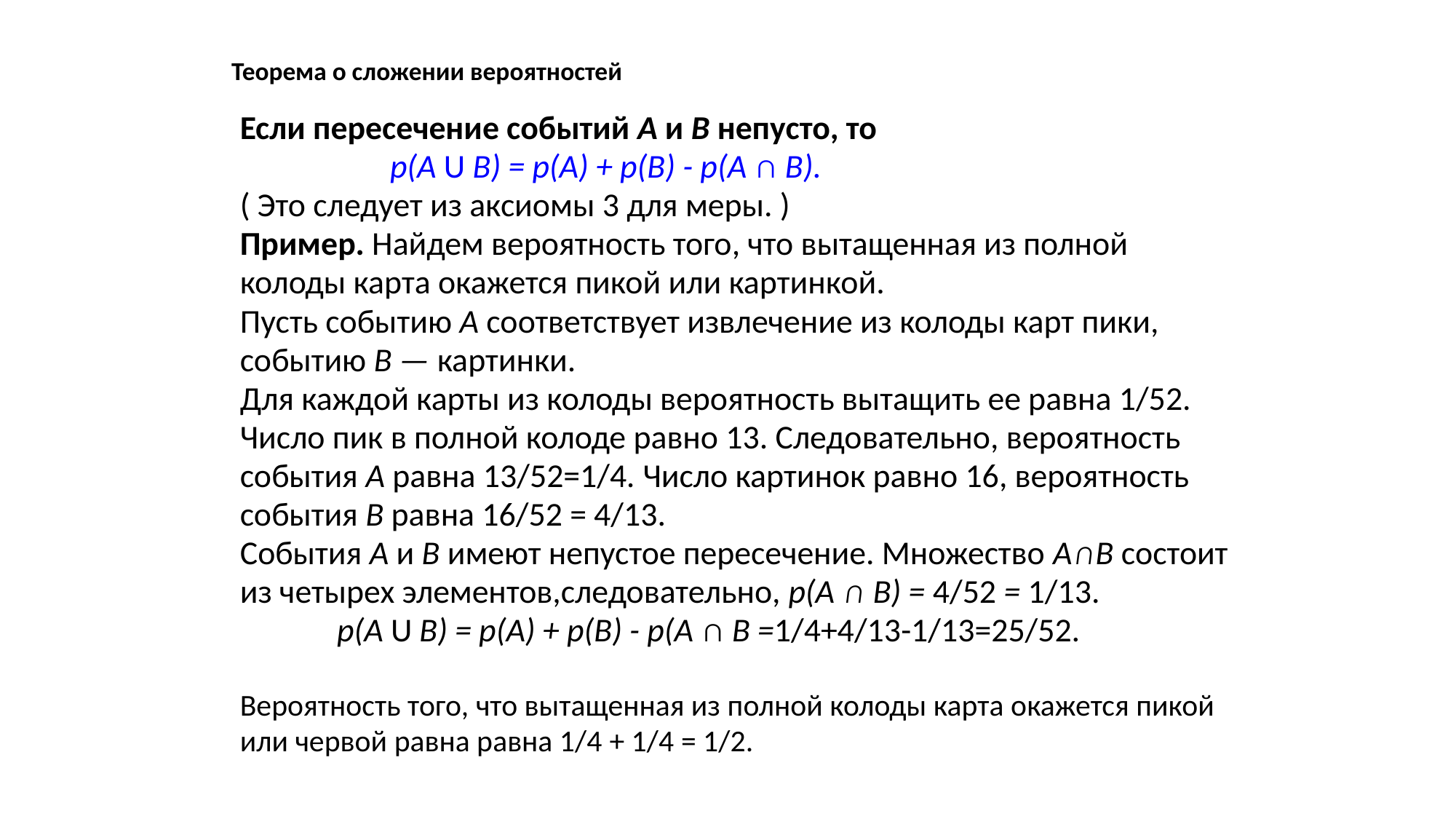

# Теорема о сложении вероятностей
Если пересечение событий А и В непусто, то
		р(А U В) = р(А) + р(В) - р(А ∩ В).
( Это следует из аксиомы 3 для меры. )
Пример. Найдем вероятность того, что вытащенная из полной
колоды карта окажется пикой или картинкой.
Пусть событию А соответствует извлечение из колоды карт пики,
событию В — картинки.
Для каждой карты из колоды вероятность вытащить ее равна 1/52.
Число пик в полной колоде равно 13. Следовательно, вероятность
события А равна 13/52=1/4. Число картинок равно 16, вероятность
события В равна 16/52 = 4/13.
События А и В имеют непустое пересечение. Множество А∩В cостоит
из четырех элементов,следовательно, р(А ∩ В) = 4/52 = 1/13.
             р(А U В) = р(А) + р(В) - р(А ∩ В =1/4+4/13-1/13=25/52.

Вероятность того, что вытащенная из полной колоды карта окажется пикой
или червой равна равна 1/4 + 1/4 = 1/2.